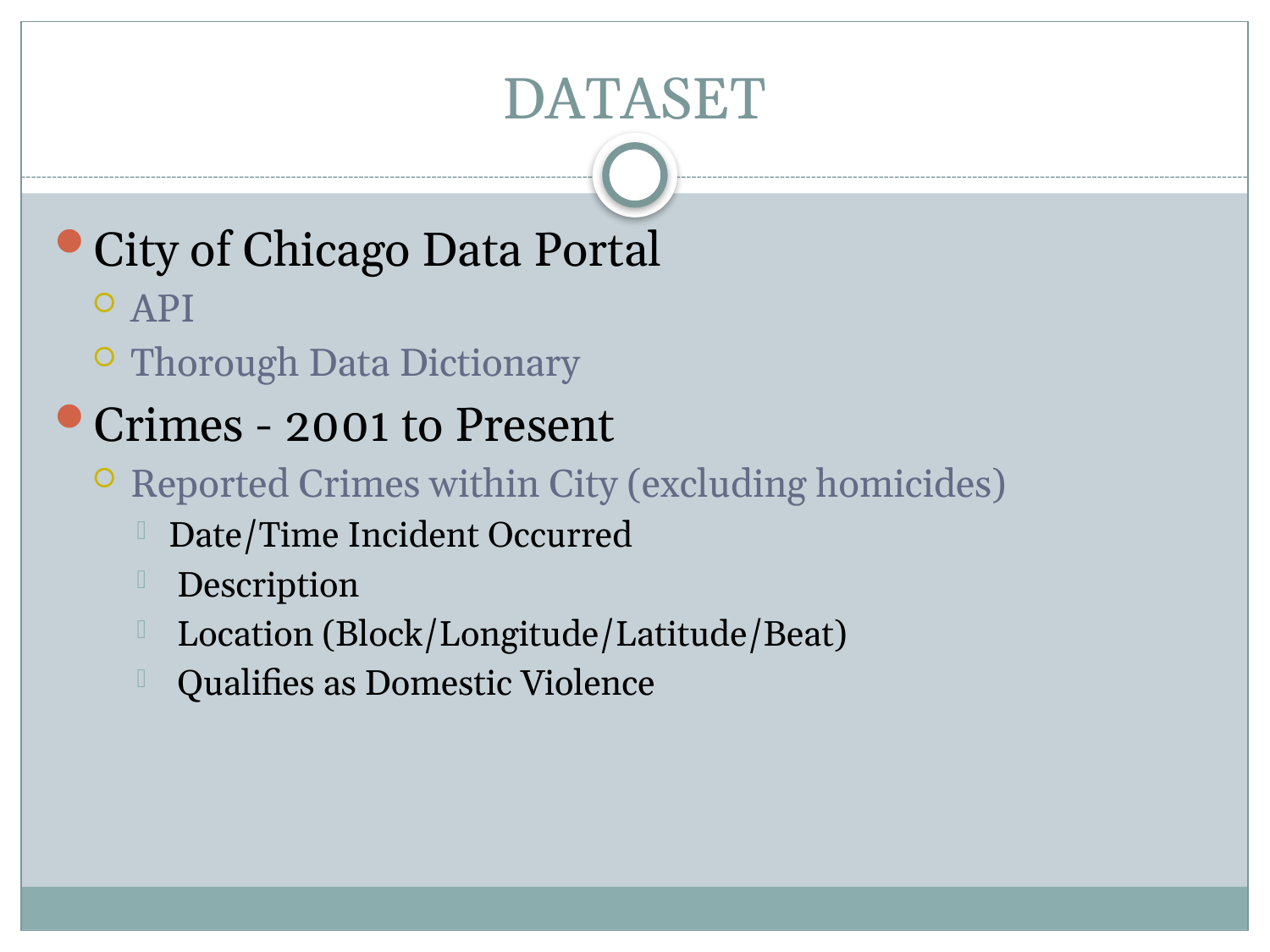

# DATASET
City of Chicago Data Portal
API
Thorough Data Dictionary
Crimes - 2001 to Present
Reported Crimes within City (excluding homicides)
Date/Time Incident Occurred
 Description
 Location (Block/Longitude/Latitude/Beat)
 Qualifies as Domestic Violence